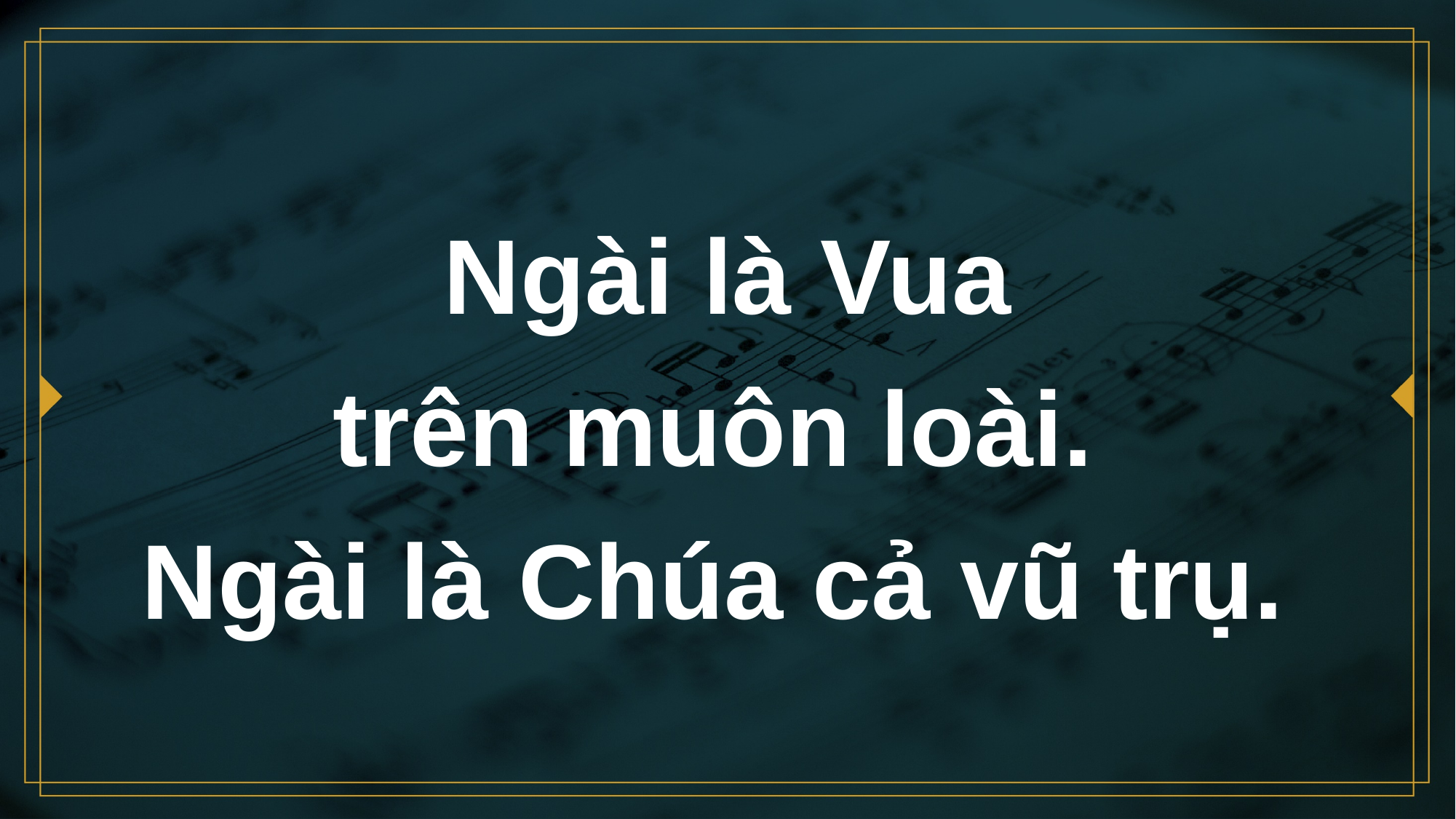

# Ngài là Vua trên muôn loài.
Ngài là Chúa cả vũ trụ.